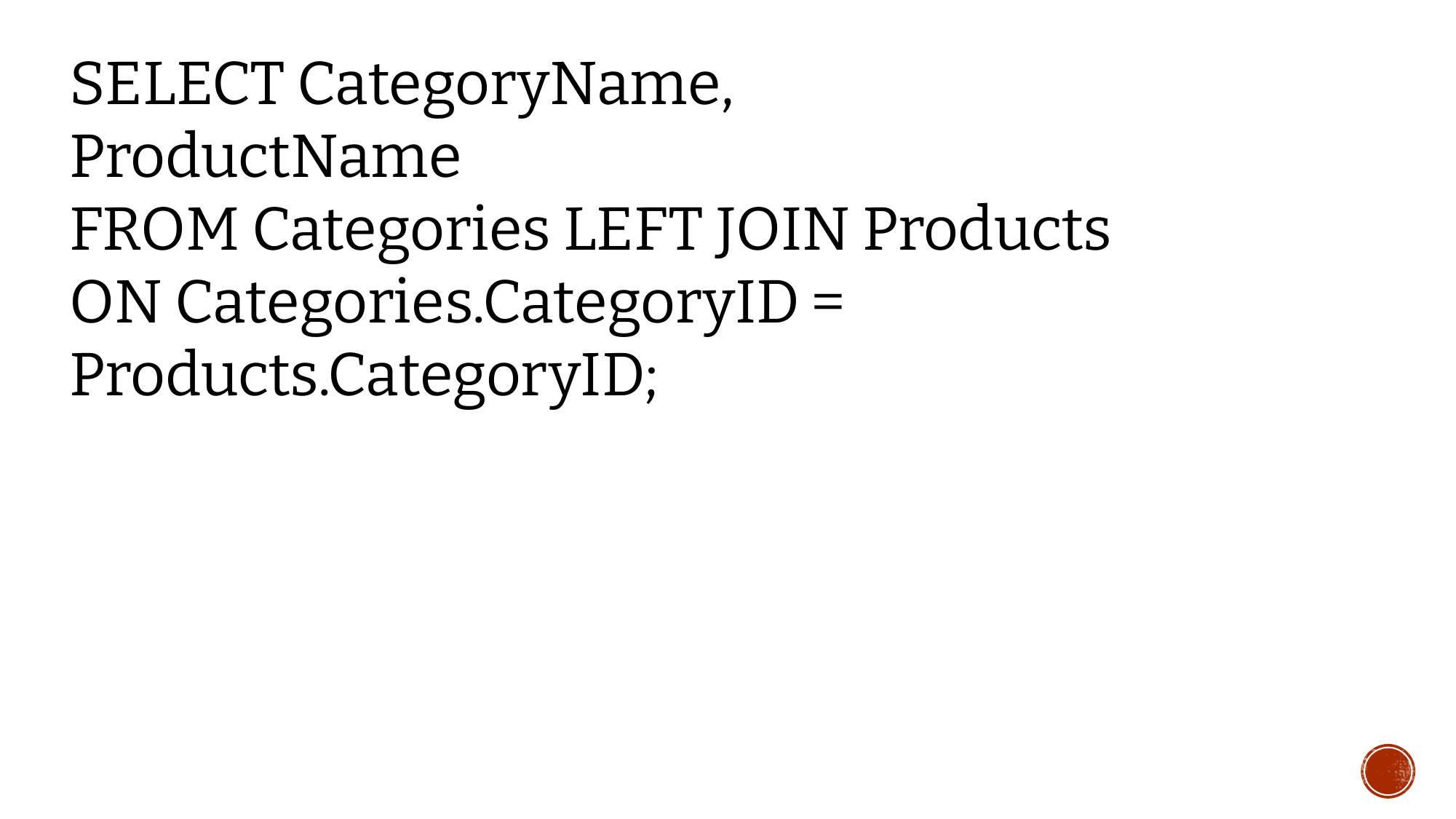

SELECT CategoryName,
ProductName
FROM Categories LEFT JOIN Products
ON Categories.CategoryID = Products.CategoryID;